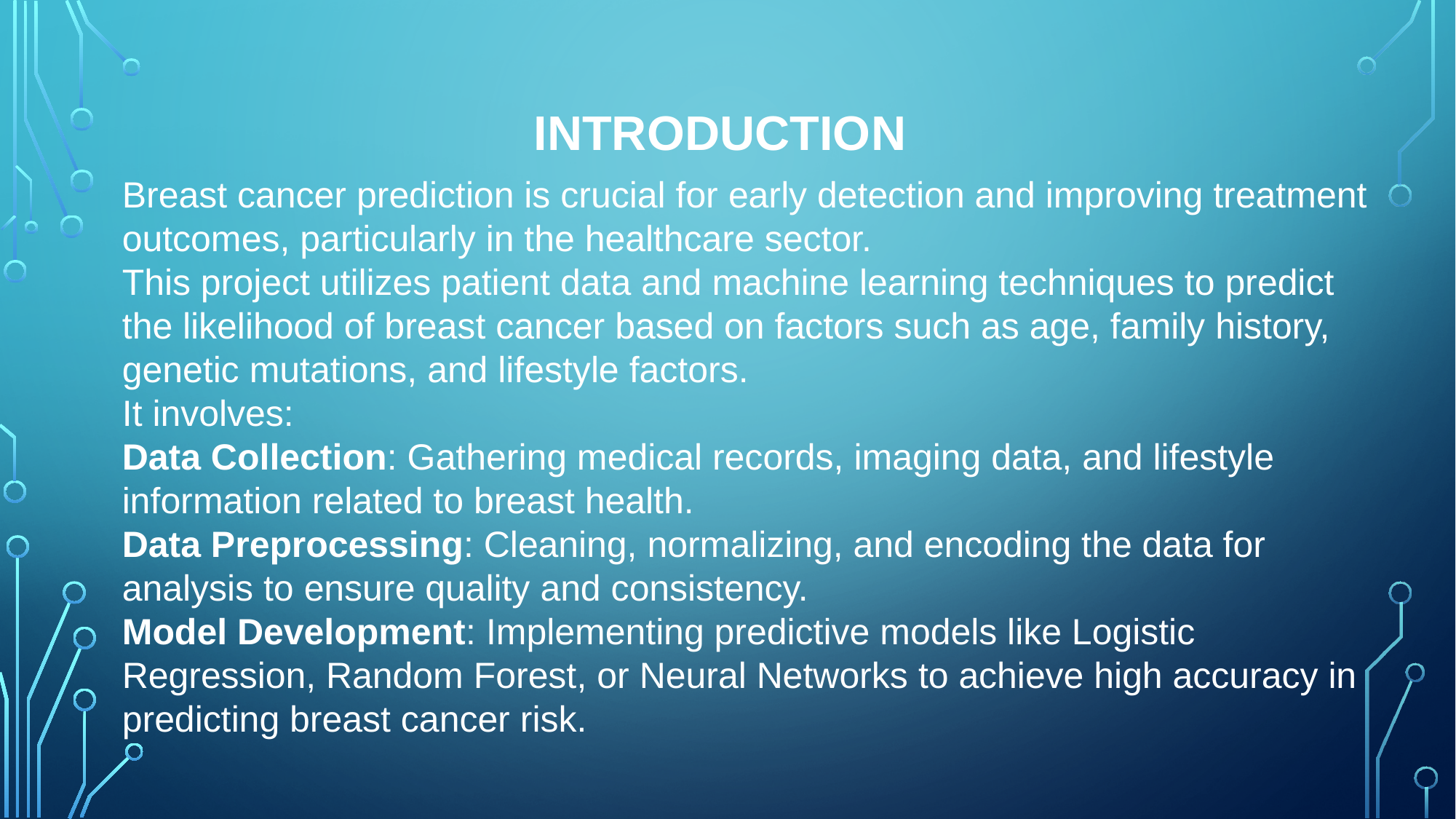

INTRODUCTION
Breast cancer prediction is crucial for early detection and improving treatment outcomes, particularly in the healthcare sector.
This project utilizes patient data and machine learning techniques to predict the likelihood of breast cancer based on factors such as age, family history, genetic mutations, and lifestyle factors.
It involves:
Data Collection: Gathering medical records, imaging data, and lifestyle information related to breast health.
Data Preprocessing: Cleaning, normalizing, and encoding the data for analysis to ensure quality and consistency.
Model Development: Implementing predictive models like Logistic Regression, Random Forest, or Neural Networks to achieve high accuracy in predicting breast cancer risk.